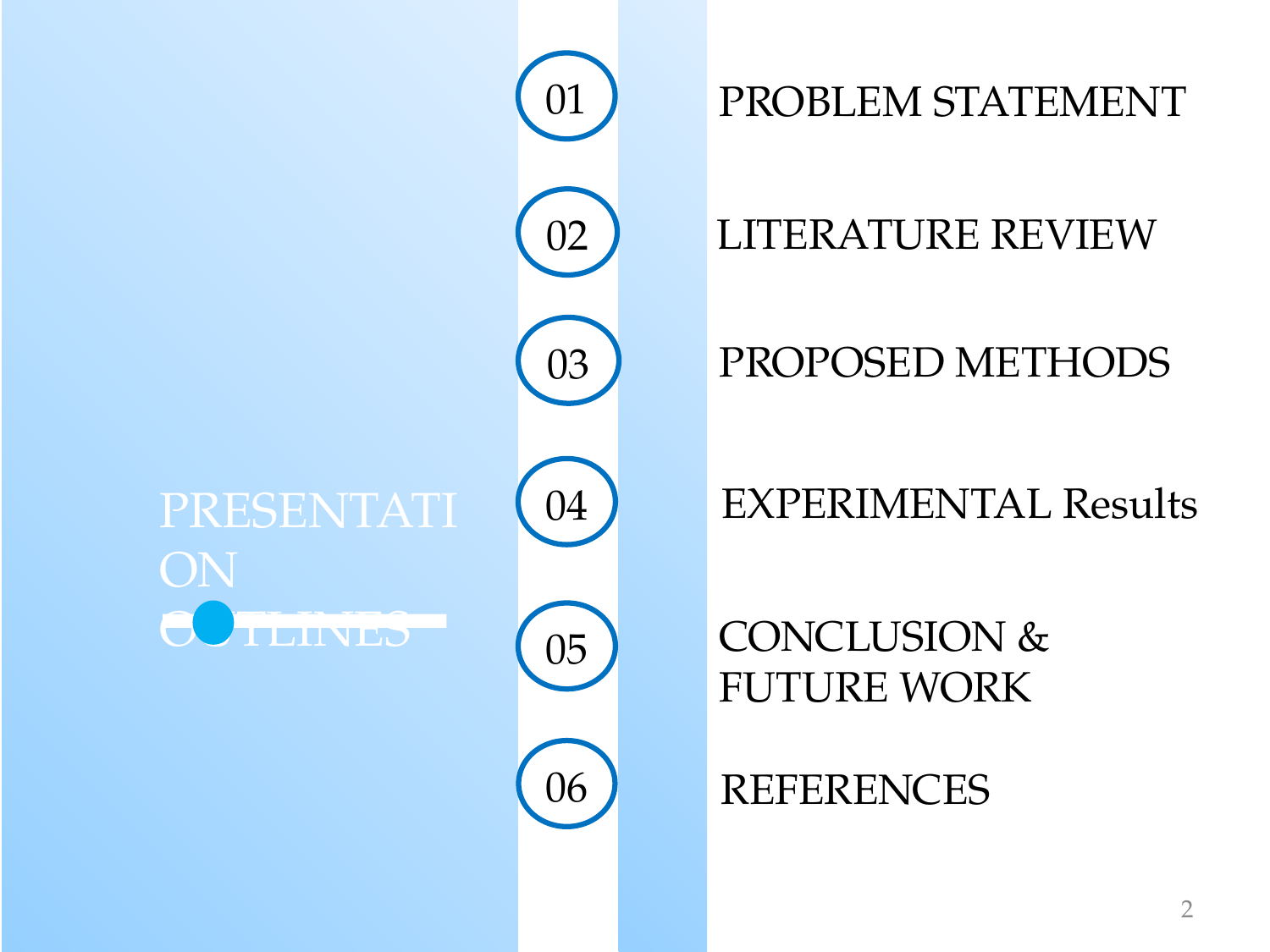

01
Problem statement
02
Literature Review
03
Proposed Methods
04
Experimental Results
Presentation
Outlines

05
Conclusion & Future Work
06
References
2